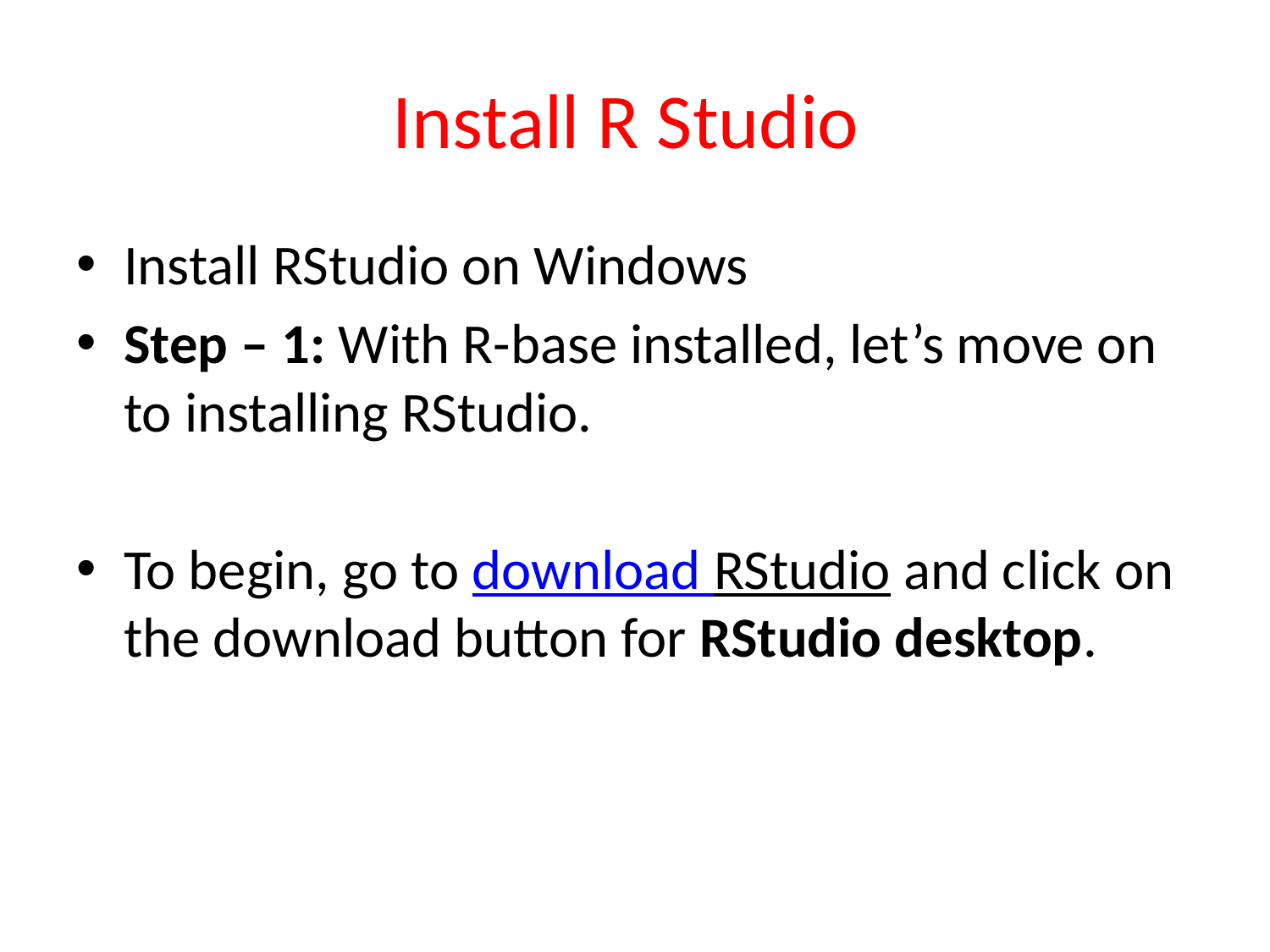

# Install R Studio
Install RStudio on Windows
Step – 1: With R-base installed, let’s move on to installing RStudio.

To begin, go to download RStudio and click on the download button for RStudio desktop.